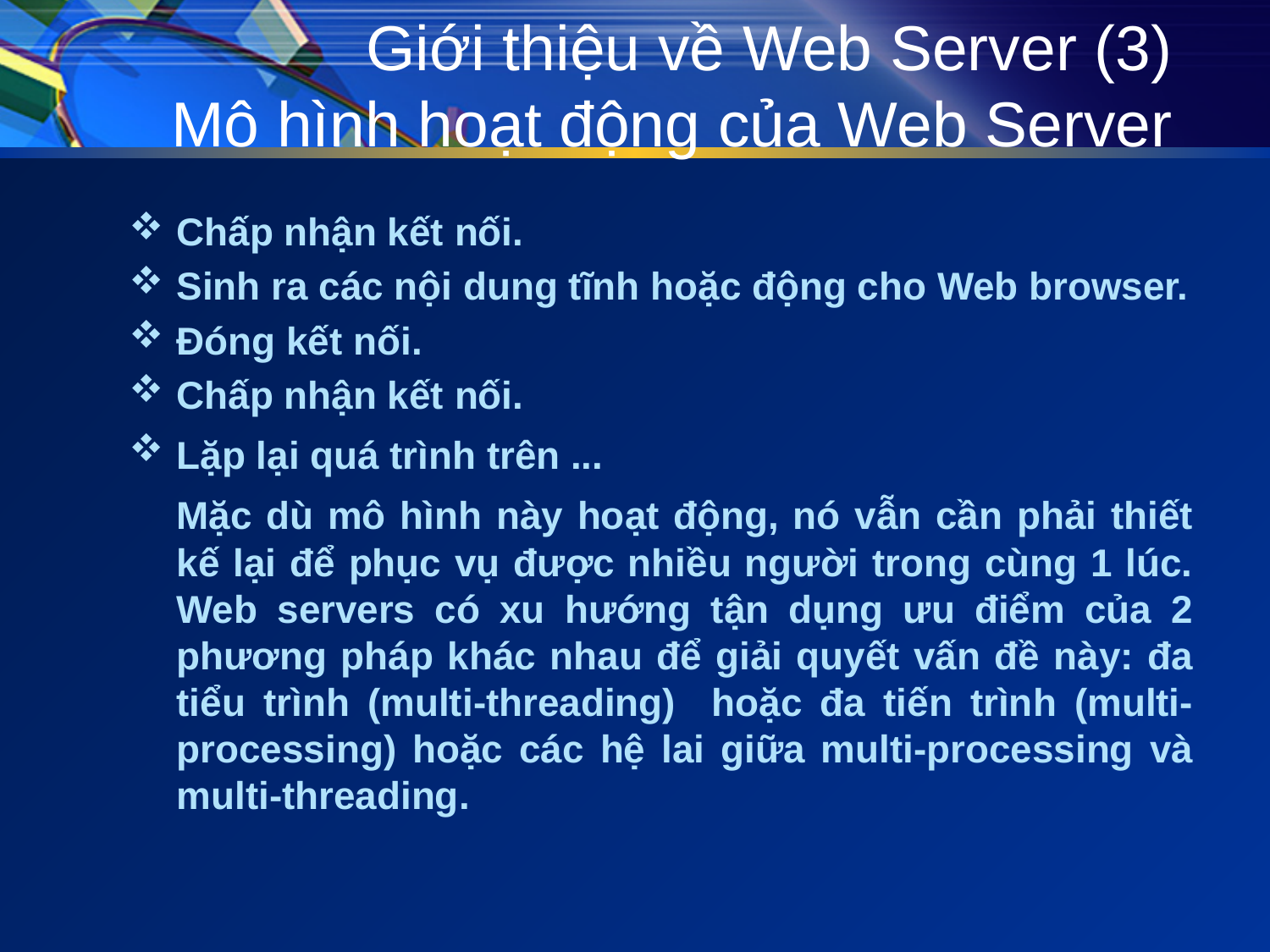

# Giới thiệu về Web Server (3) Mô hình hoạt động của Web Server
Chấp nhận kết nối.
Sinh ra các nội dung tĩnh hoặc động cho Web browser.
Đóng kết nối.
Chấp nhận kết nối.
Lặp lại quá trình trên ...
	Mặc dù mô hình này hoạt động, nó vẫn cần phải thiết kế lại để phục vụ được nhiều người trong cùng 1 lúc. Web servers có xu hướng tận dụng ưu điểm của 2 phương pháp khác nhau để giải quyết vấn đề này: đa tiểu trình (multi-threading)  hoặc đa tiến trình (multi-processing) hoặc các hệ lai giữa multi-processing và multi-threading.